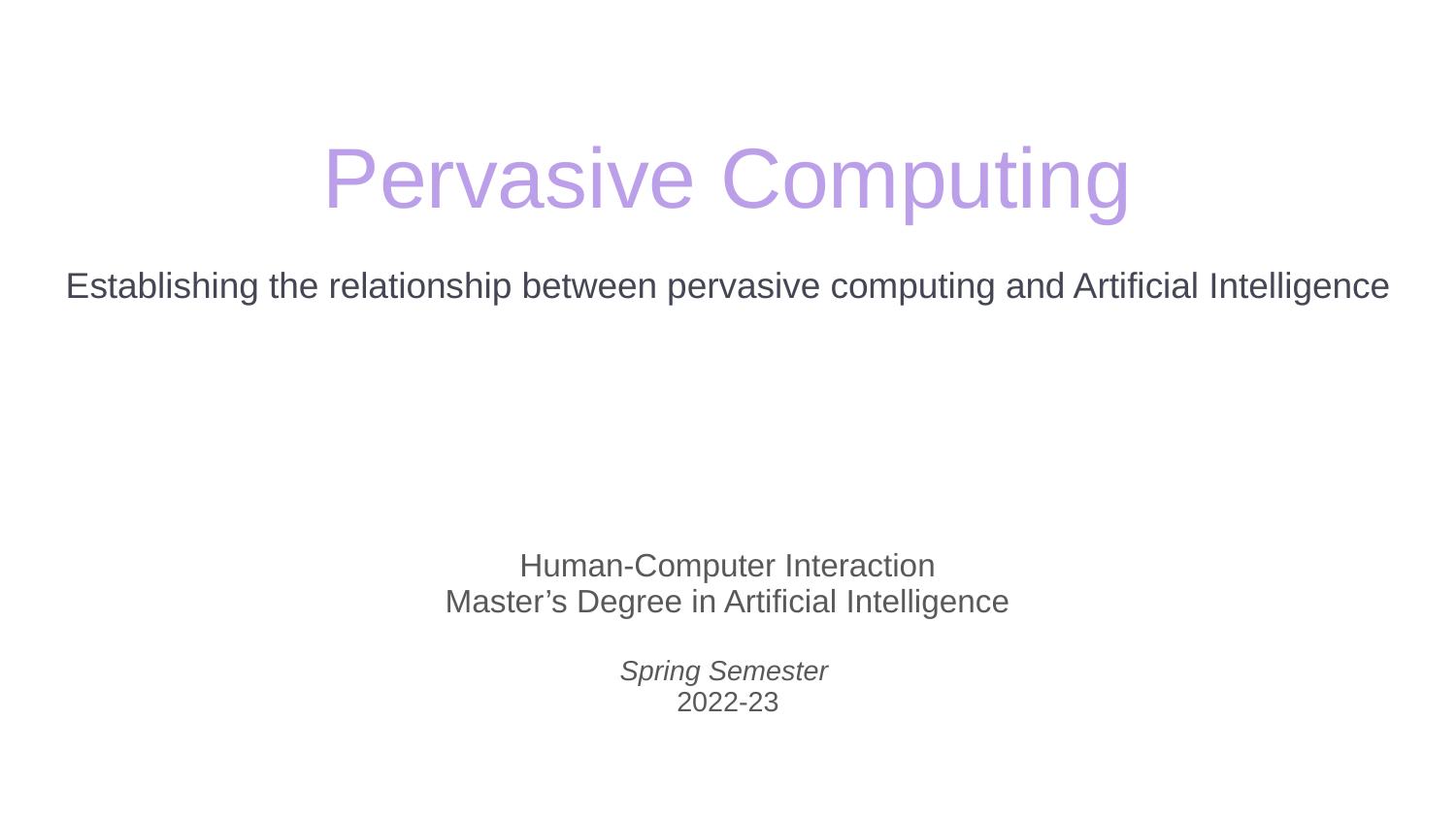

# Pervasive Computing

Establishing the relationship between pervasive computing and Artificial Intelligence
Human-Computer Interaction
Master’s Degree in Artificial Intelligence

Spring Semester
2022-23